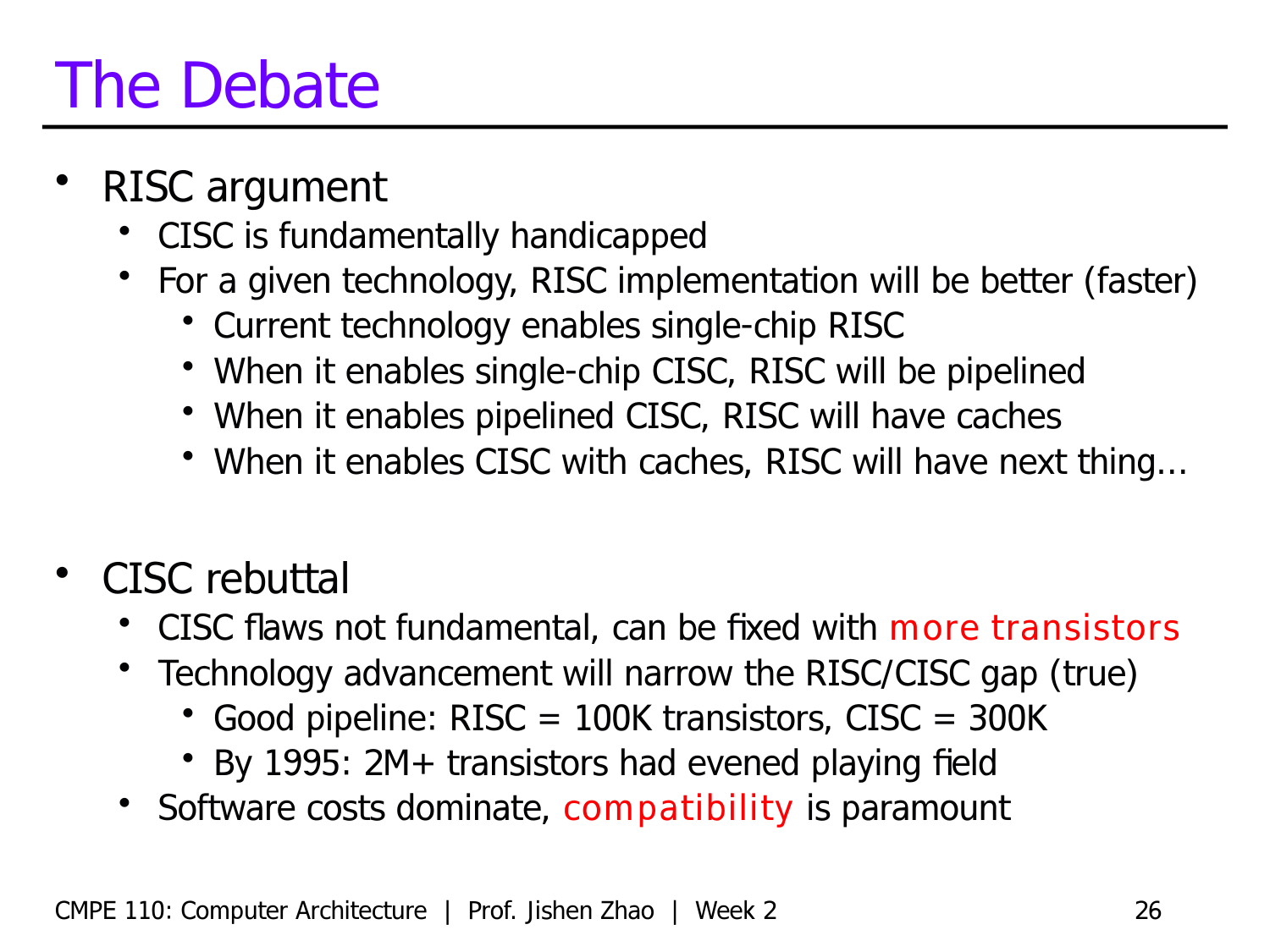

# The Debate
RISC argument
CISC is fundamentally handicapped
For a given technology, RISC implementation will be better (faster)
Current technology enables single-chip RISC
When it enables single-chip CISC, RISC will be pipelined
When it enables pipelined CISC, RISC will have caches
When it enables CISC with caches, RISC will have next thing...

CISC rebuttal
CISC flaws not fundamental, can be fixed with more transistors
Technology advancement will narrow the RISC/CISC gap (true)
Good pipeline: RISC = 100K transistors, CISC = 300K
By 1995: 2M+ transistors had evened playing field
Software costs dominate, compatibility is paramount
CMPE 110: Computer Architecture  |  Prof. Jishen Zhao  |  Week 2
26